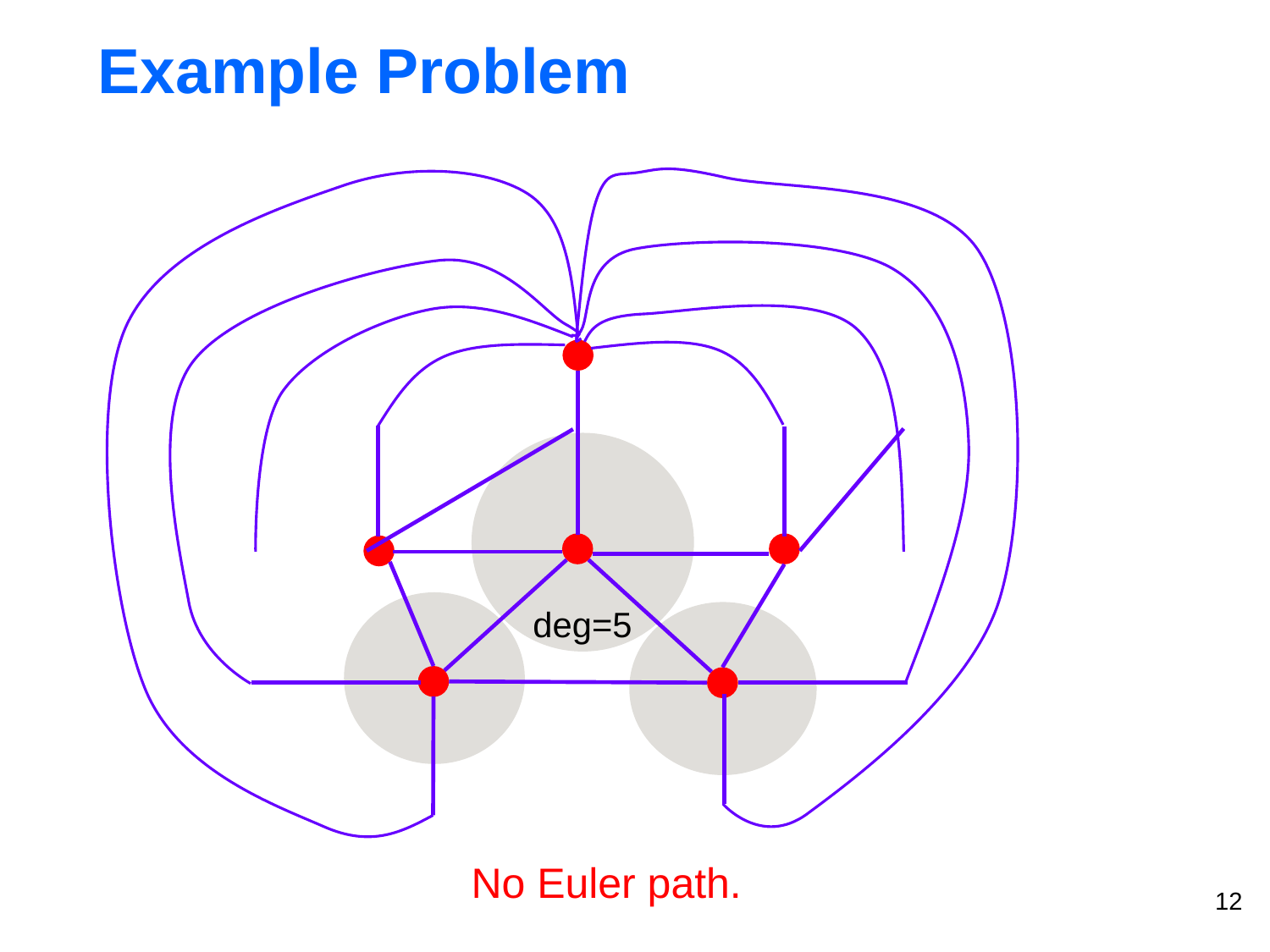

# Example Problem

deg=5

No Euler path.
12